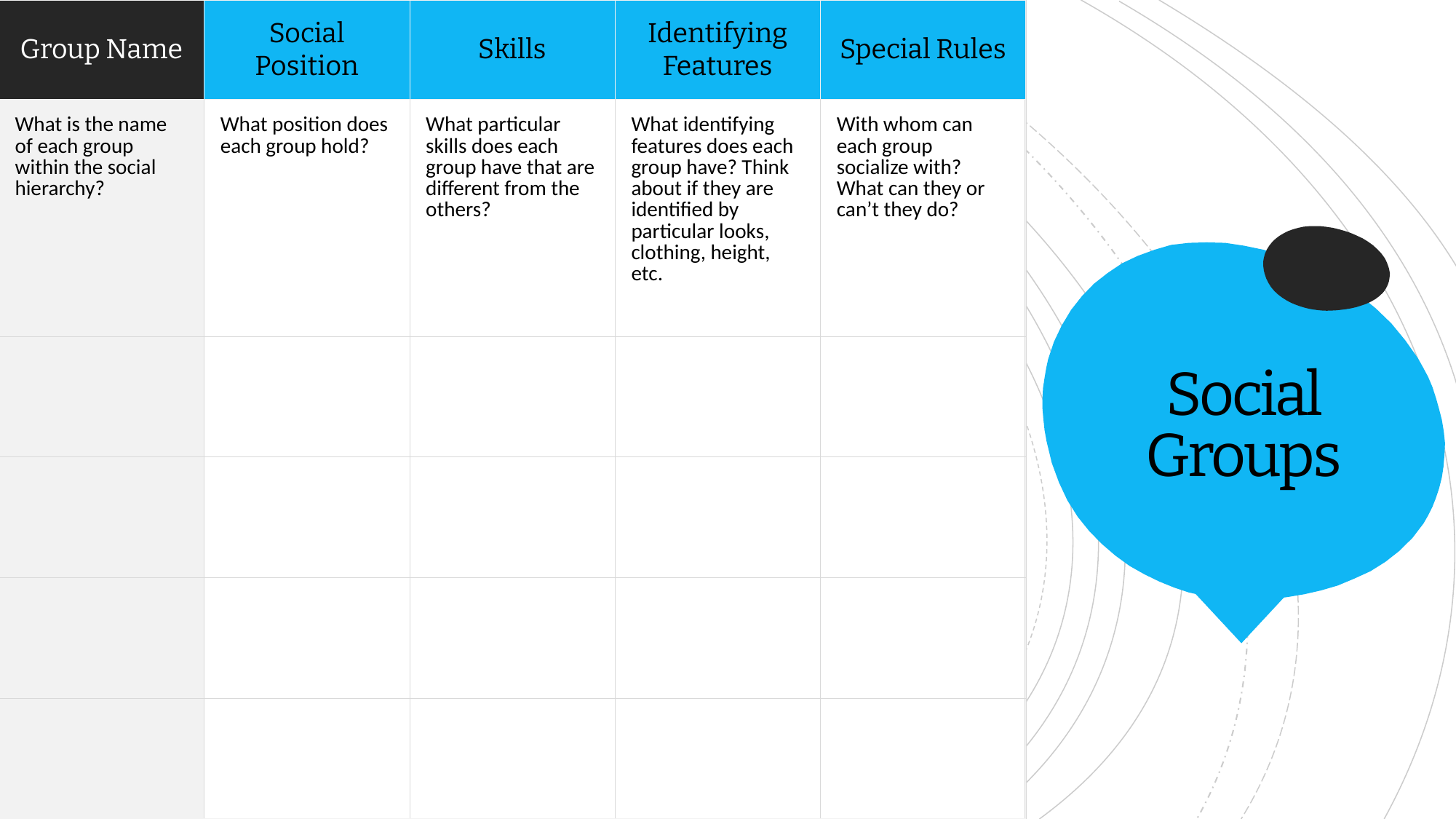

| Group Name | Social Position | Skills | Identifying Features | Special Rules |
| --- | --- | --- | --- | --- |
| What is the name of each group within the social hierarchy? | What position does each group hold? | What particular skills does each group have that are different from the others? | What identifying features does each group have? Think about if they are identified by particular looks, clothing, height, etc. | With whom can each group socialize with? What can they or can’t they do? |
|  |  |  |  |  |
|  |  |  |  |  |
|  |  |  |  |  |
|  |  |  |  |  |
# Social Groups